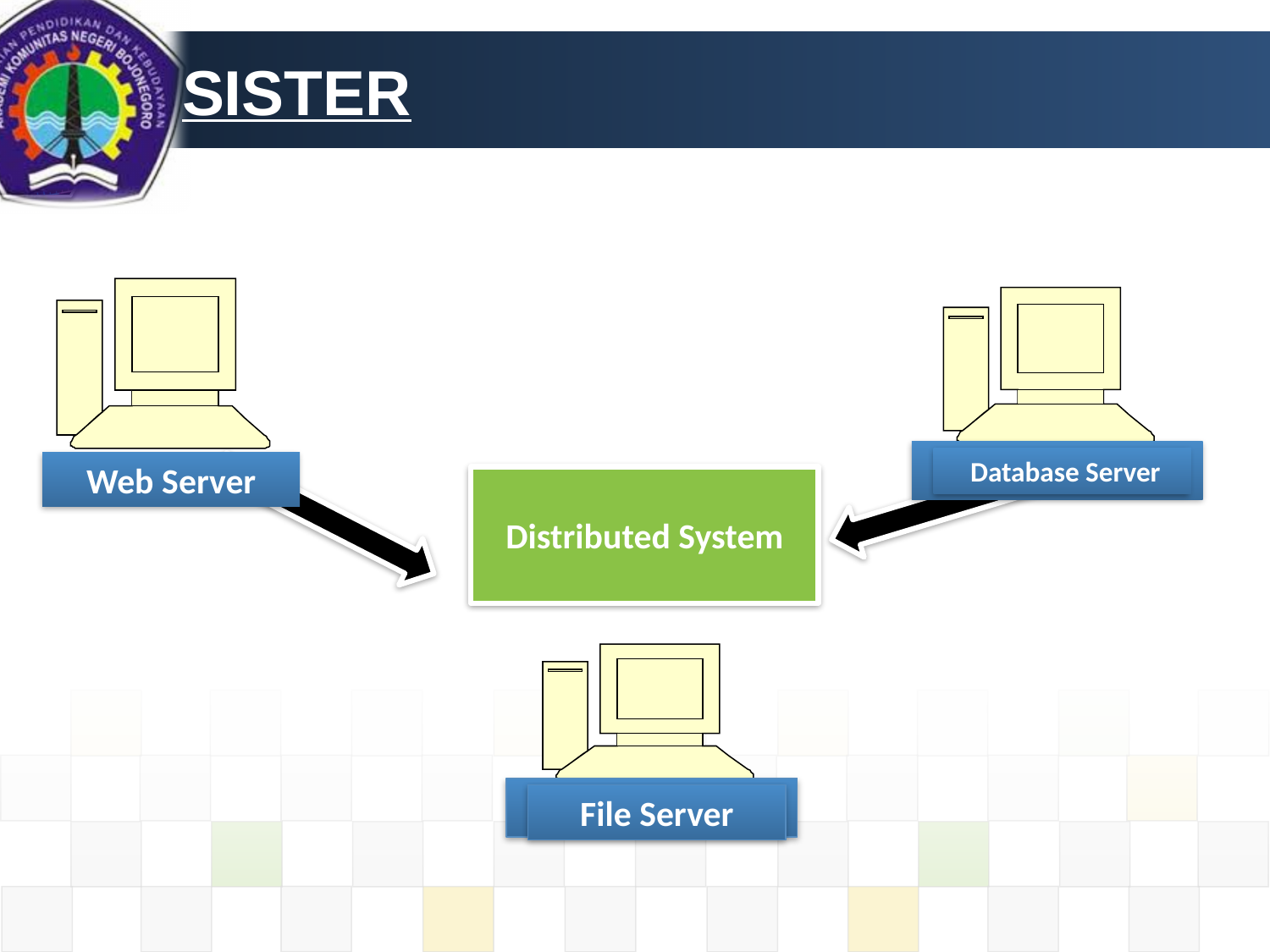

# SISTER

 Database Server
Web Server
Distributed System

File Server